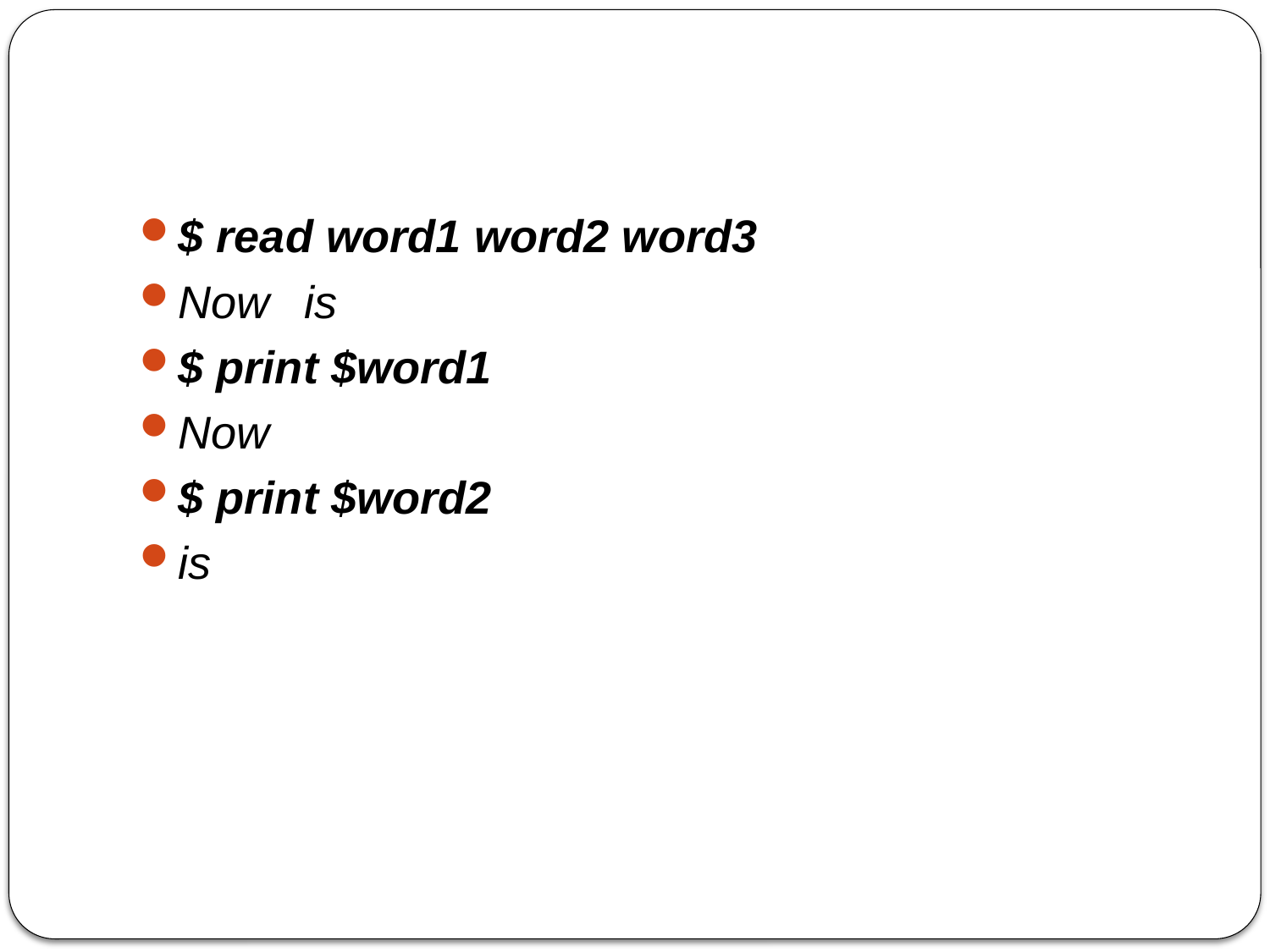

#
$ read word1 word2 word3
Now	is
$ print $word1
Now
$ print $word2
is